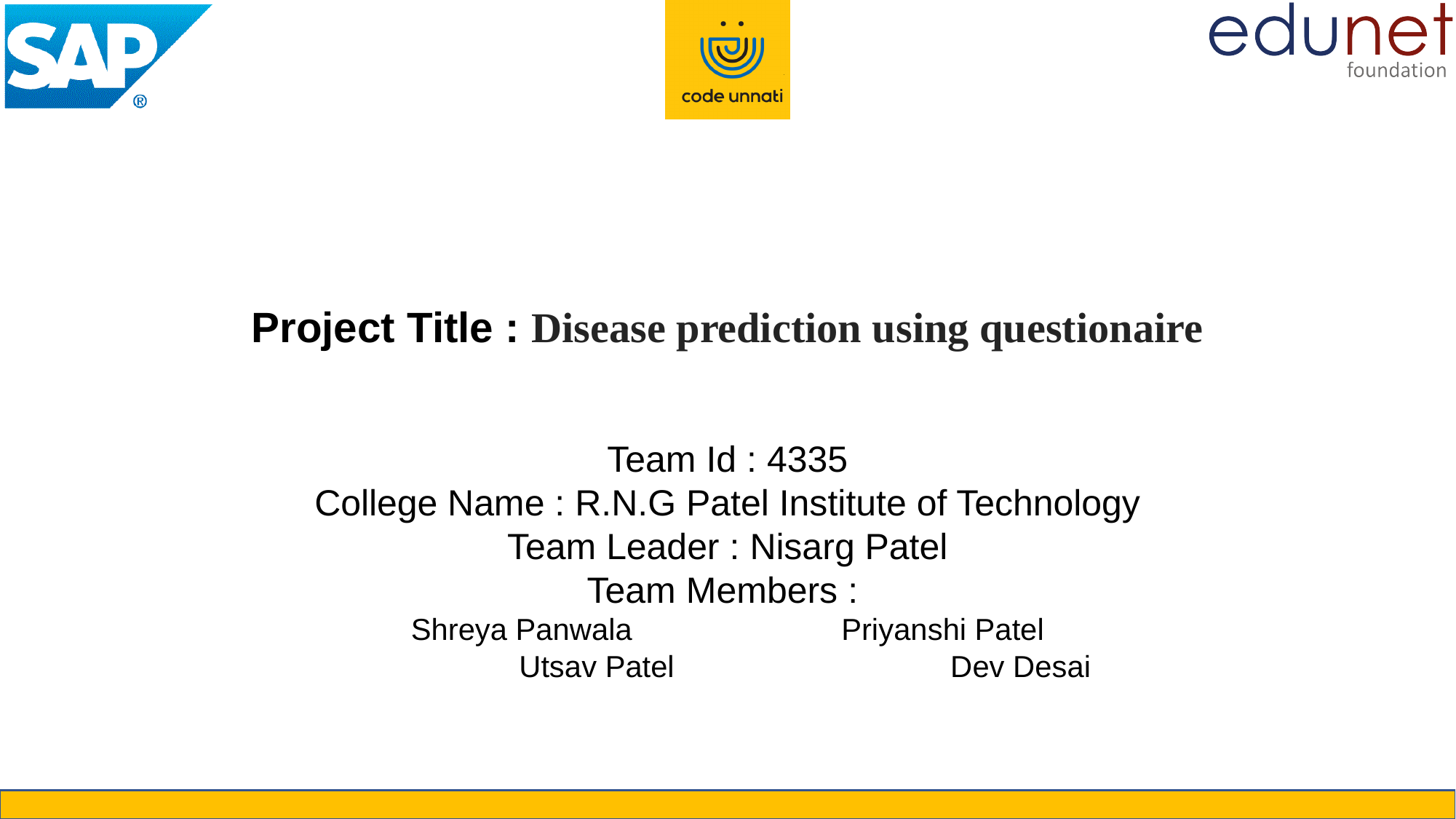

# Project Title : Disease prediction using questionaire
Team Id : 4335
College Name : R.N.G Patel Institute of Technology
Team Leader : Nisarg Patel
Team Members :
Shreya Panwala                         Priyanshi Patel
                                       Utsav Patel                                 Dev Desai